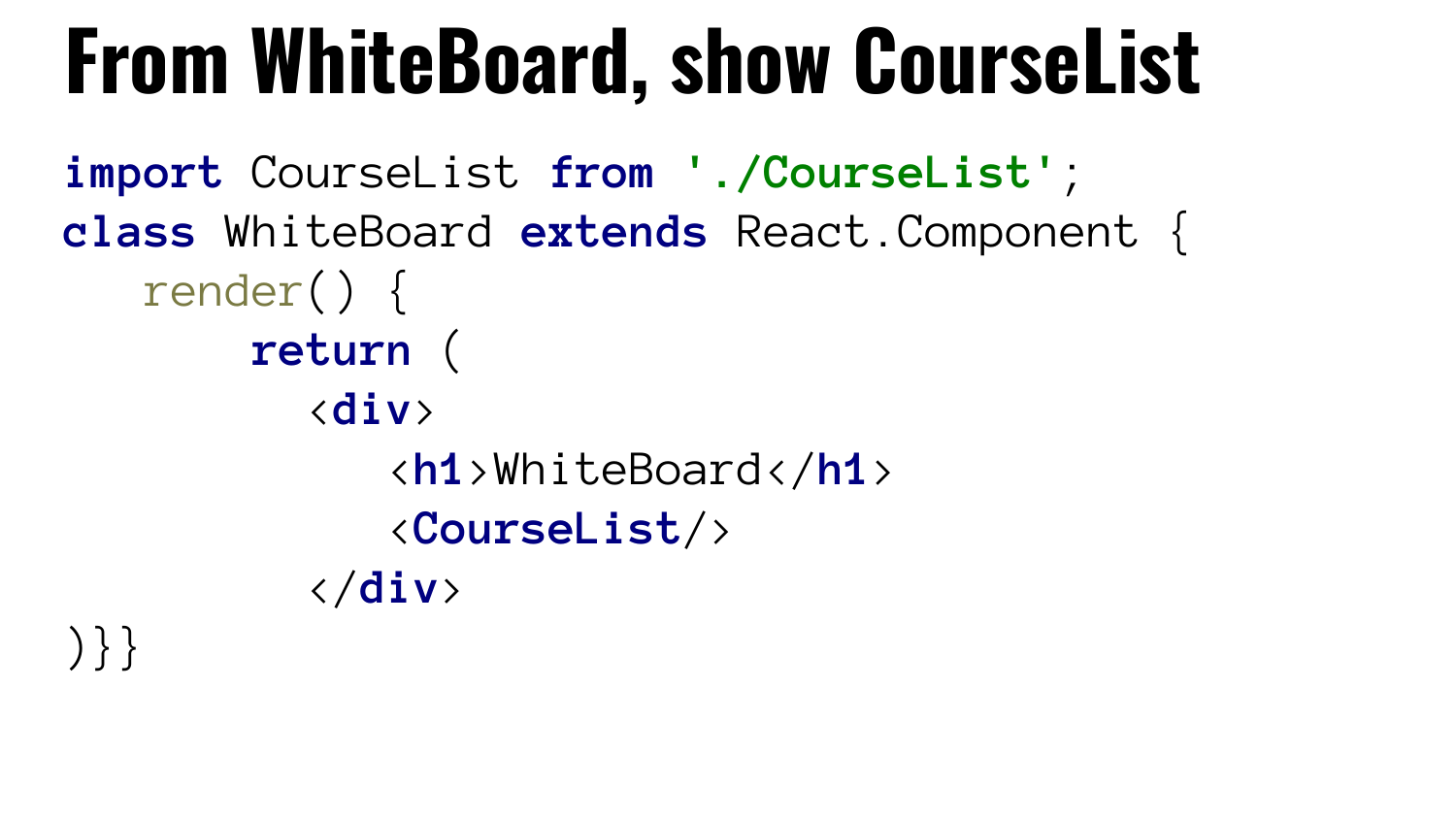

# From WhiteBoard, show CourseList
import CourseList from './CourseList';
class WhiteBoard extends React.Component {
   render() {
       return (
         <div>
            <h1>WhiteBoard</h1>
            <CourseList/>
         </div>
)}}